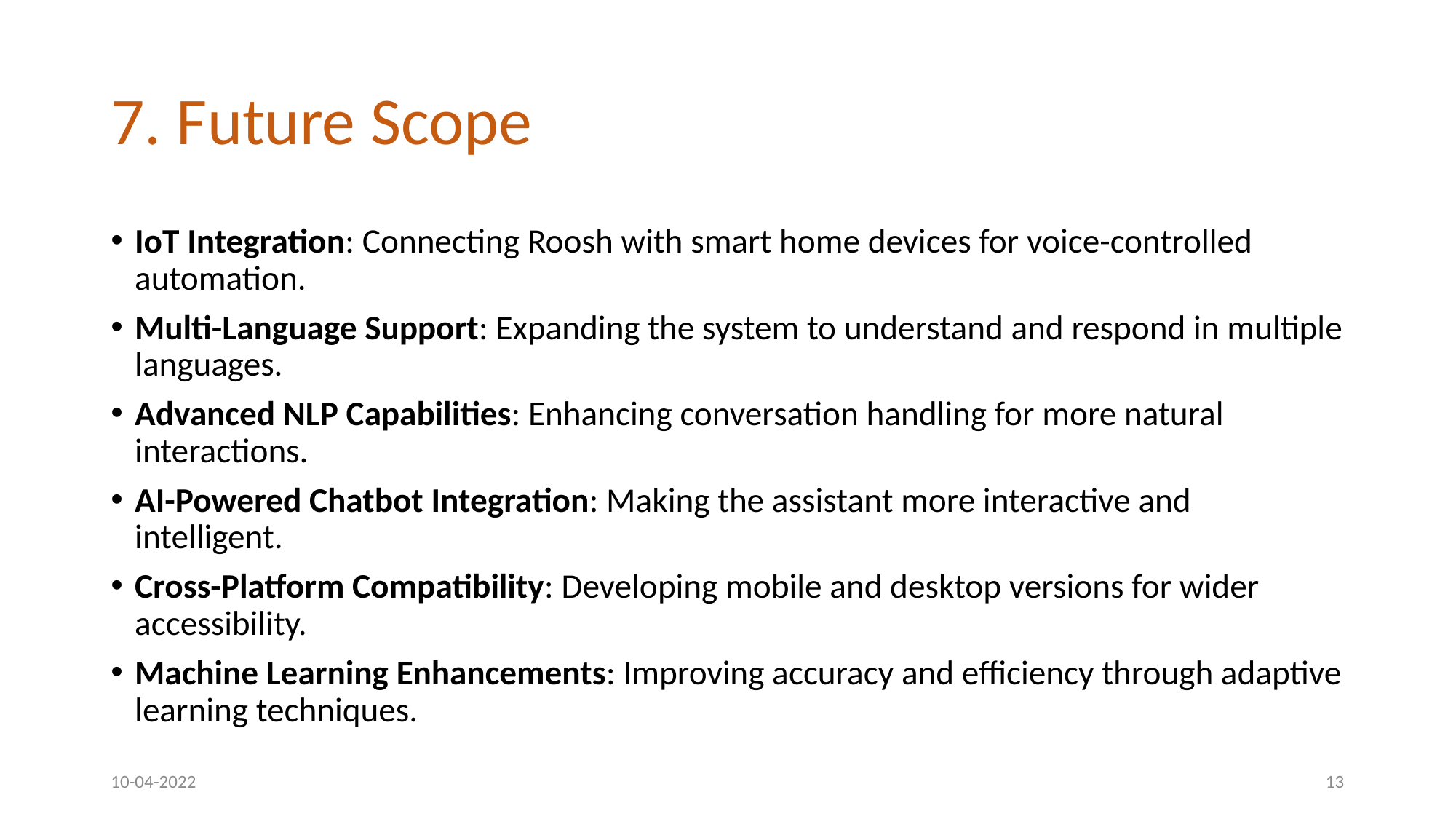

# 7. Future Scope
IoT Integration: Connecting Roosh with smart home devices for voice-controlled automation.
Multi-Language Support: Expanding the system to understand and respond in multiple languages.
Advanced NLP Capabilities: Enhancing conversation handling for more natural interactions.
AI-Powered Chatbot Integration: Making the assistant more interactive and intelligent.
Cross-Platform Compatibility: Developing mobile and desktop versions for wider accessibility.
Machine Learning Enhancements: Improving accuracy and efficiency through adaptive learning techniques.

10-04-2022

13